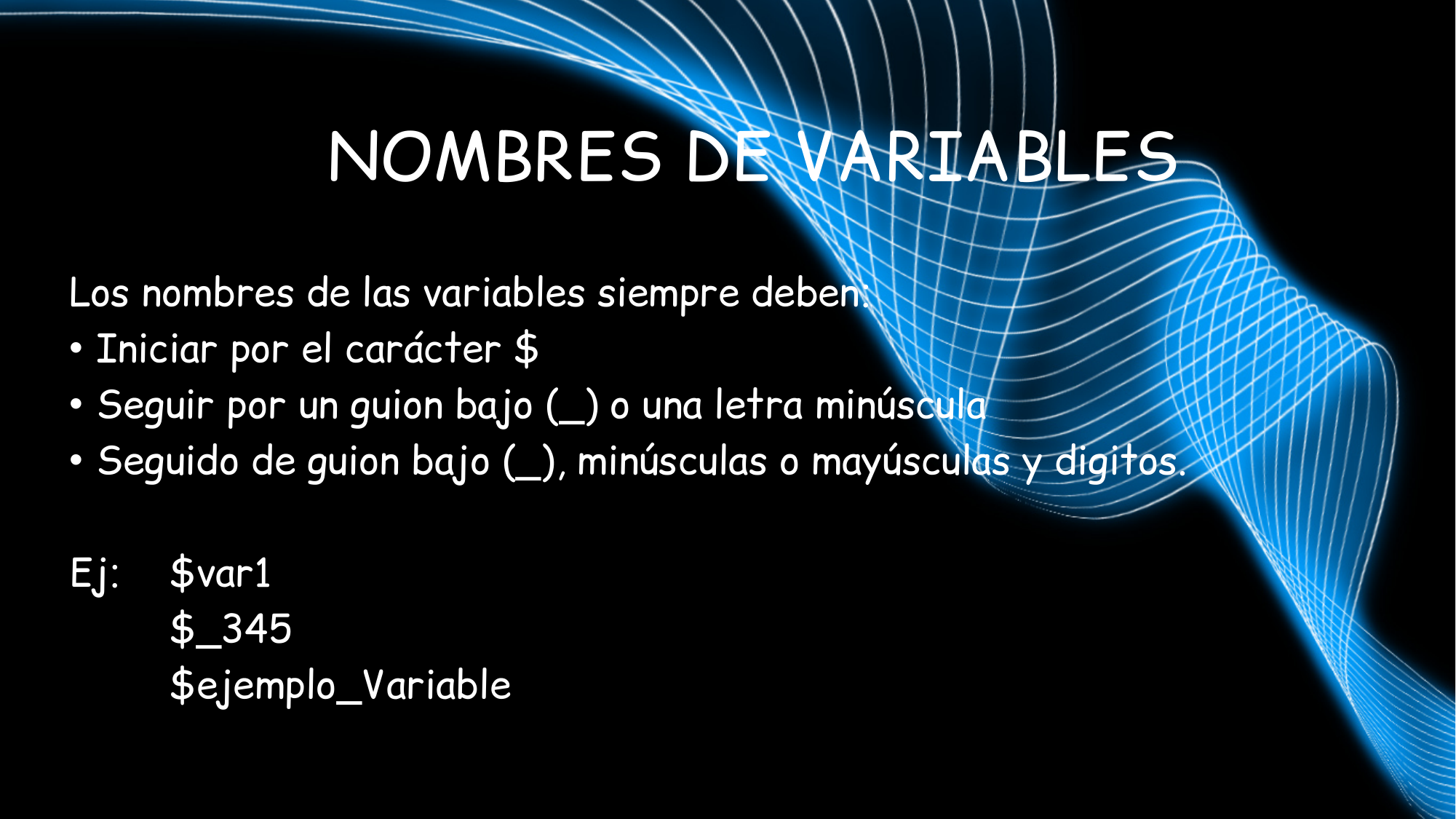

# NOMBRES DE VARIABLES
Los nombres de las variables siempre deben:
Iniciar por el carácter $
Seguir por un guion bajo (_) o una letra minúscula
Seguido de guion bajo (_), minúsculas o mayúsculas y digitos.

Ej:	$var1
	$_345
	$ejemplo_Variable